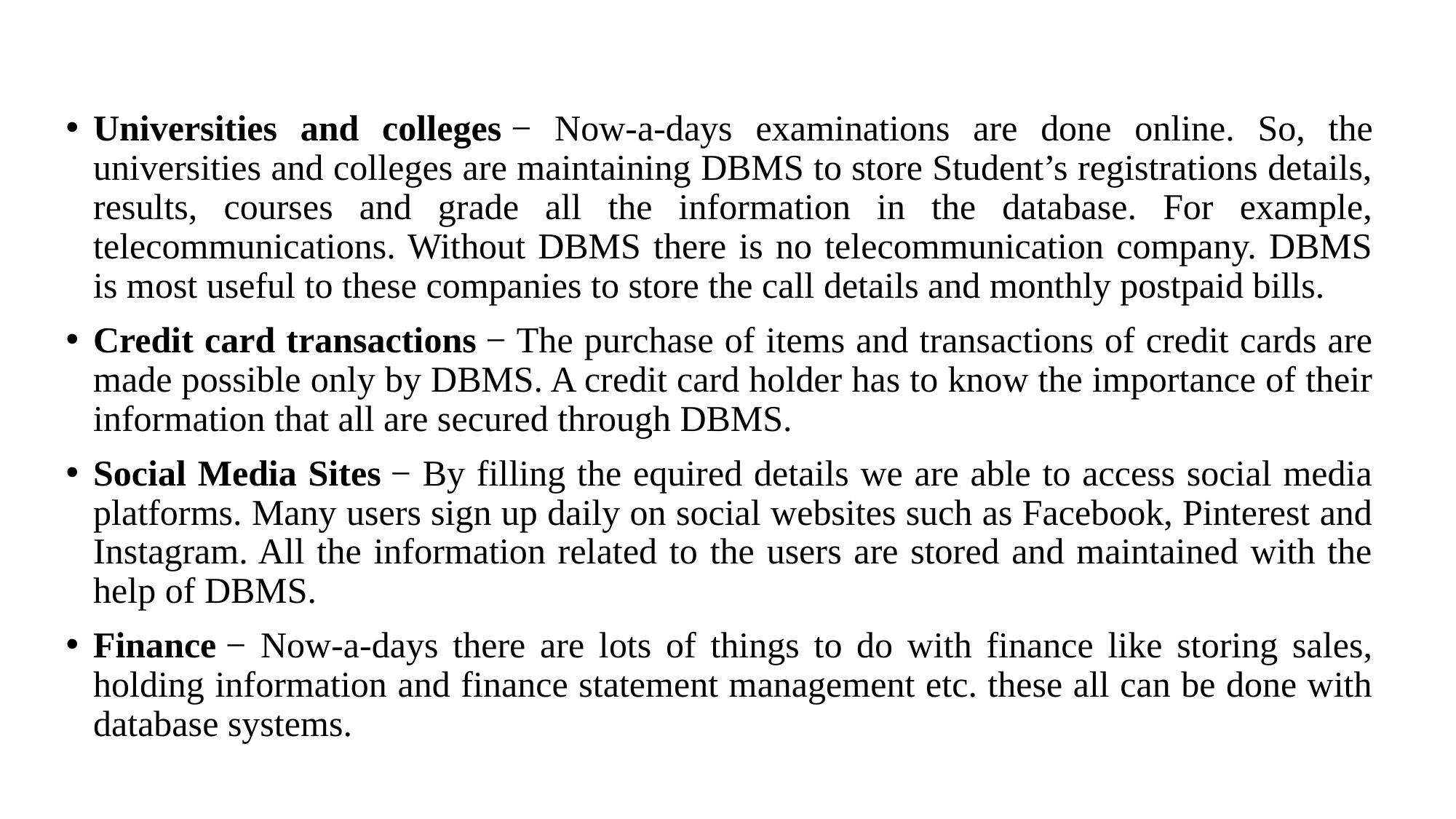

Universities and colleges − Now-a-days examinations are done online. So, the universities and colleges are maintaining DBMS to store Student’s registrations details, results, courses and grade all the information in the database. For example, telecommunications. Without DBMS there is no telecommunication company. DBMS is most useful to these companies to store the call details and monthly postpaid bills.
Credit card transactions − The purchase of items and transactions of credit cards are made possible only by DBMS. A credit card holder has to know the importance of their information that all are secured through DBMS.
Social Media Sites − By filling the equired details we are able to access social media platforms. Many users sign up daily on social websites such as Facebook, Pinterest and Instagram. All the information related to the users are stored and maintained with the help of DBMS.
Finance − Now-a-days there are lots of things to do with finance like storing sales, holding information and finance statement management etc. these all can be done with database systems.